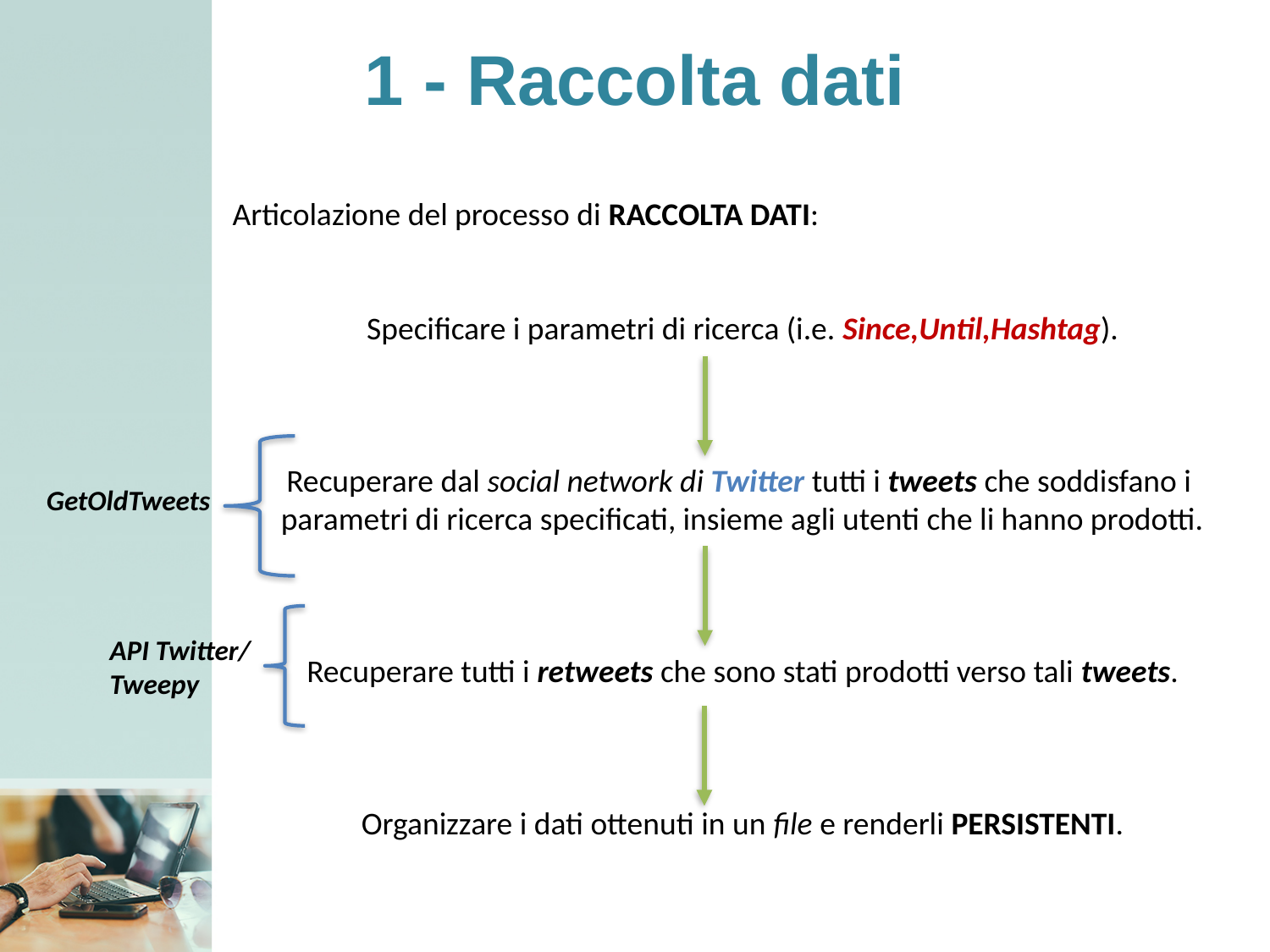

# 1 - Raccolta dati
Articolazione del processo di RACCOLTA DATI:

Specificare i parametri di ricerca (i.e. Since,Until,Hashtag).

Recuperare dal social network di Twitter tutti i tweets che soddisfano i
parametri di ricerca specificati, insieme agli utenti che li hanno prodotti.

Recuperare tutti i retweets che sono stati prodotti verso tali tweets.

Organizzare i dati ottenuti in un file e renderli PERSISTENTI.

GetOldTweets

API Twitter/
Tweepy